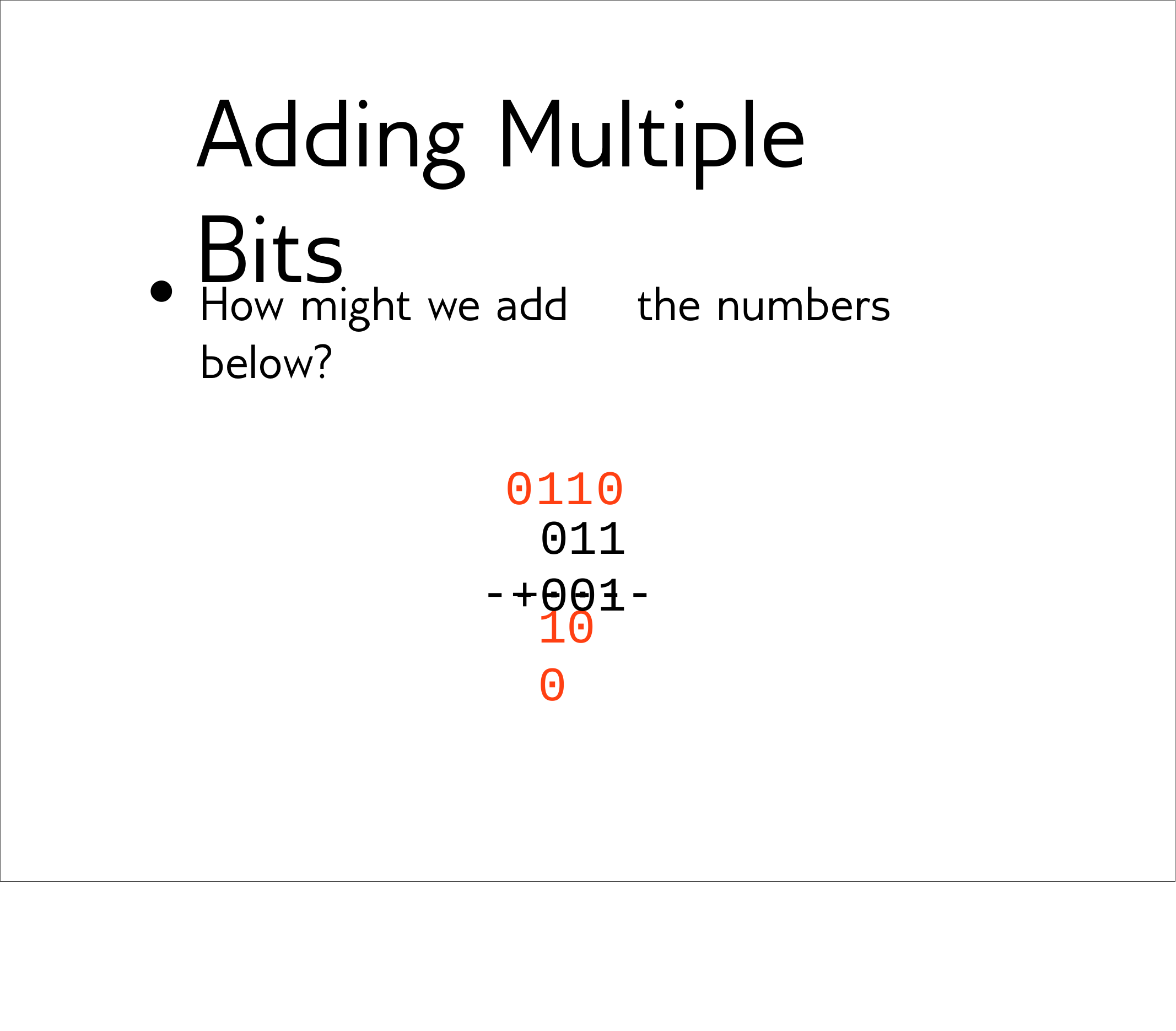

# Adding Multiple Bits
How might we add	the numbers below?
0110
011
+001
------
100